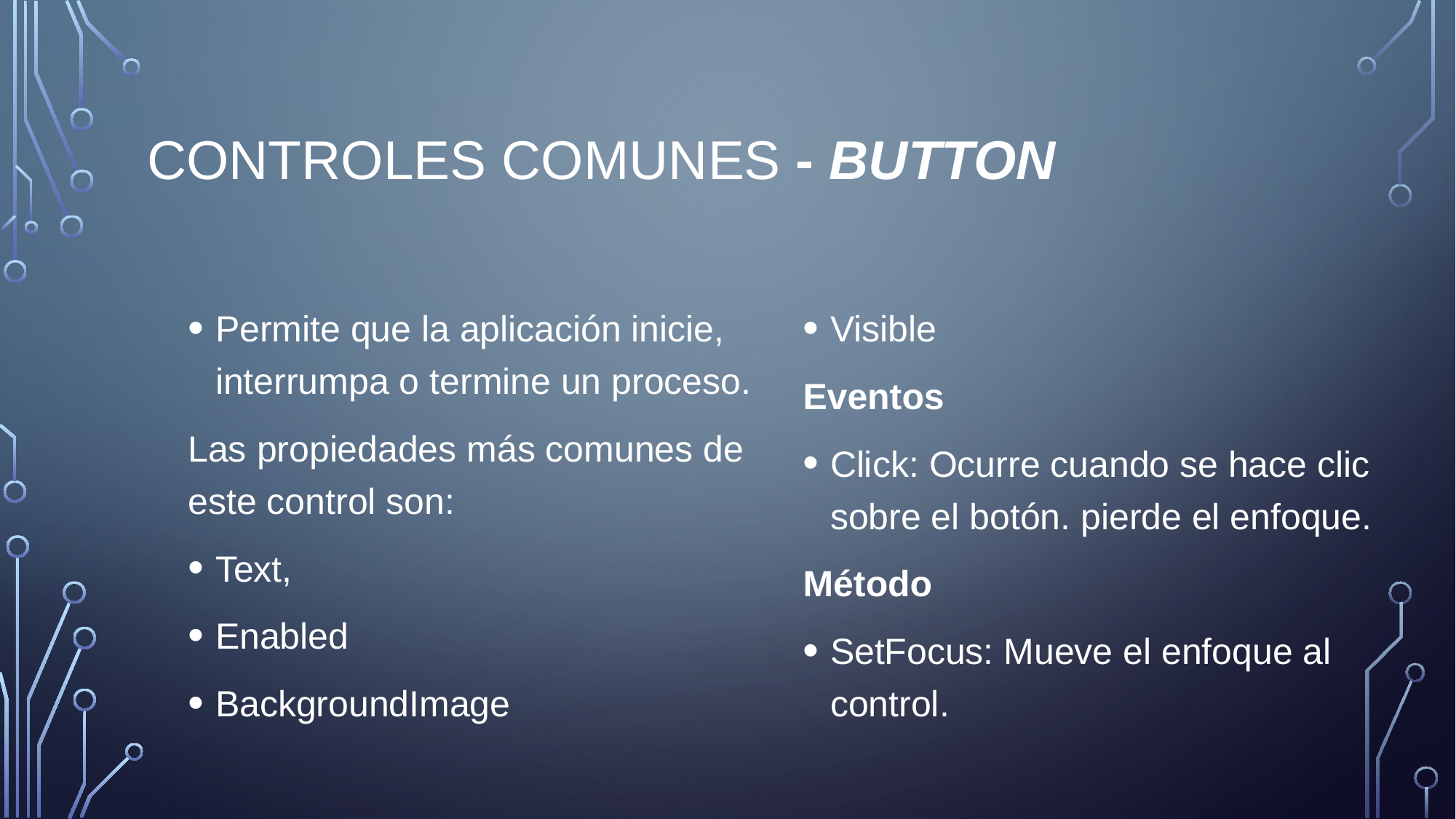

# Controles comunes - Button
Permite que la aplicación inicie, interrumpa o termine un proceso.
Las propiedades más comunes de este control son:
Text,
Enabled
BackgroundImage
Visible
Eventos
Click: Ocurre cuando se hace clic sobre el botón. pierde el enfoque.
Método
SetFocus: Mueve el enfoque al control.